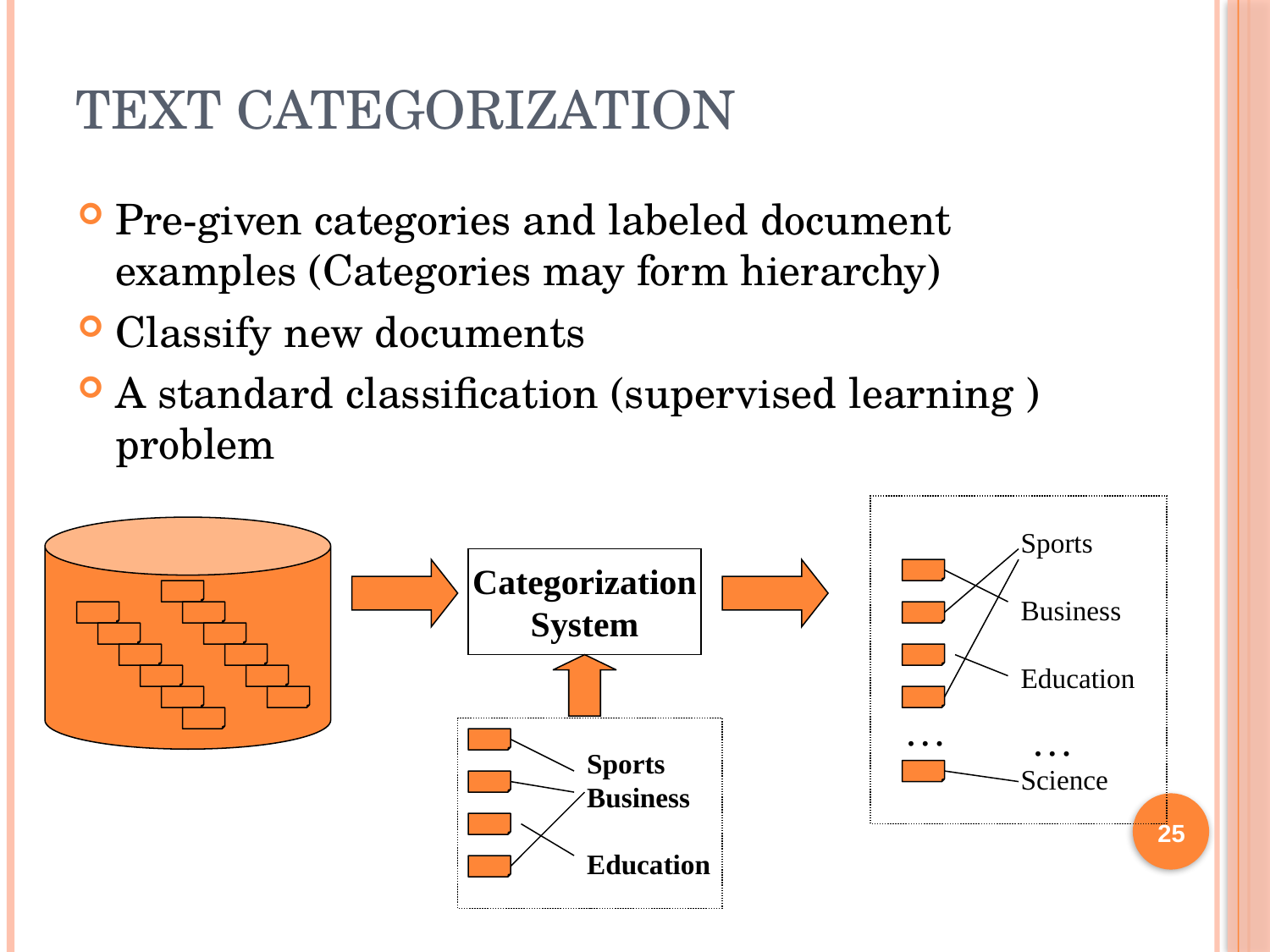

# Text Categorization
Pre-given categories and labeled document examples (Categories may form hierarchy)
Classify new documents
A standard classification (supervised learning ) problem

Sports

Business

Education

Science

Categorization
System

…

…

Sports
Business

Education

25